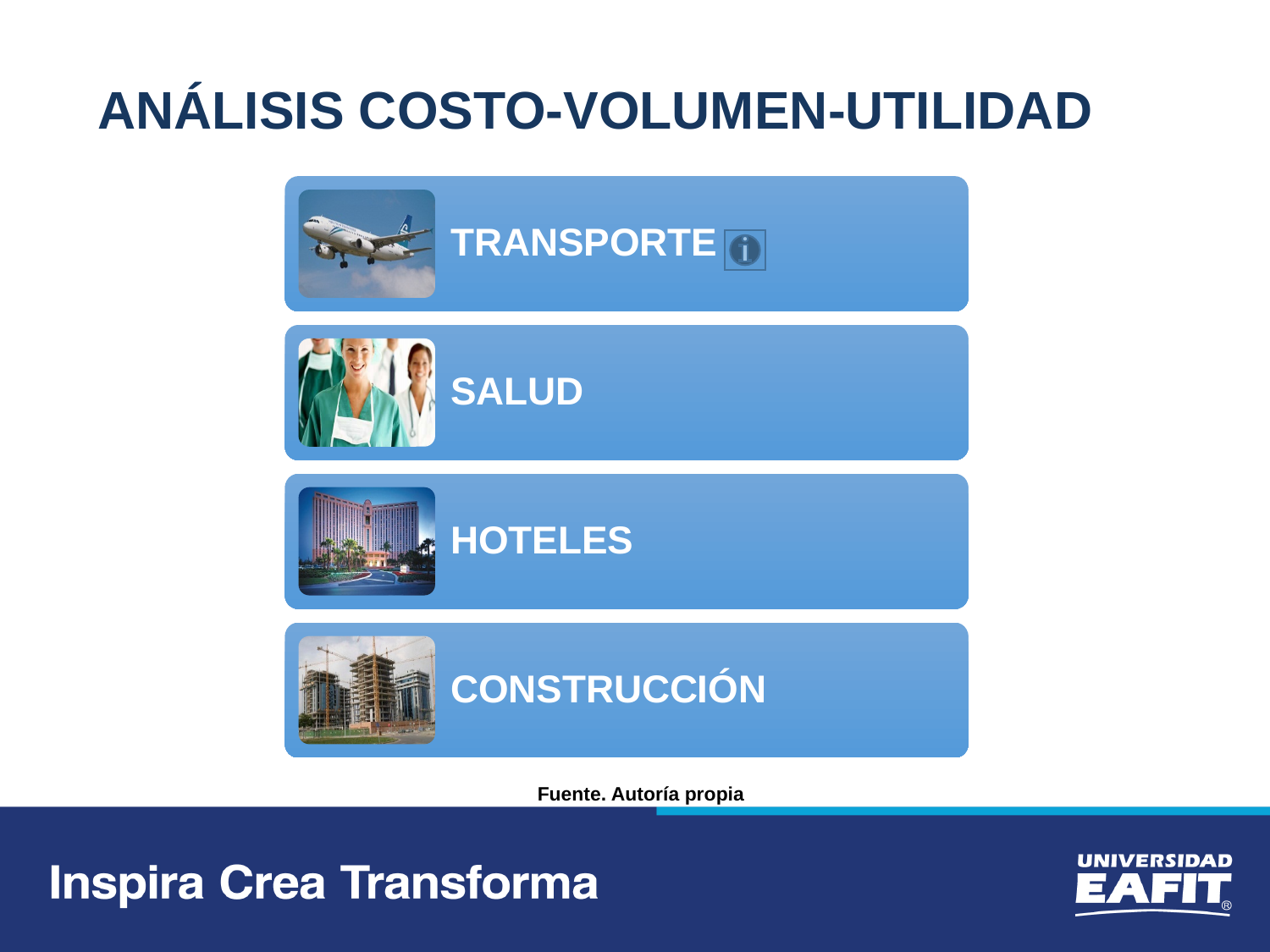

# ANÁLISIS COSTO-VOLUMEN-UTILIDAD
TRANSPORTE
SALUD
HOTELES
CONSTRUCCIÓN

Fuente. Autoría propia